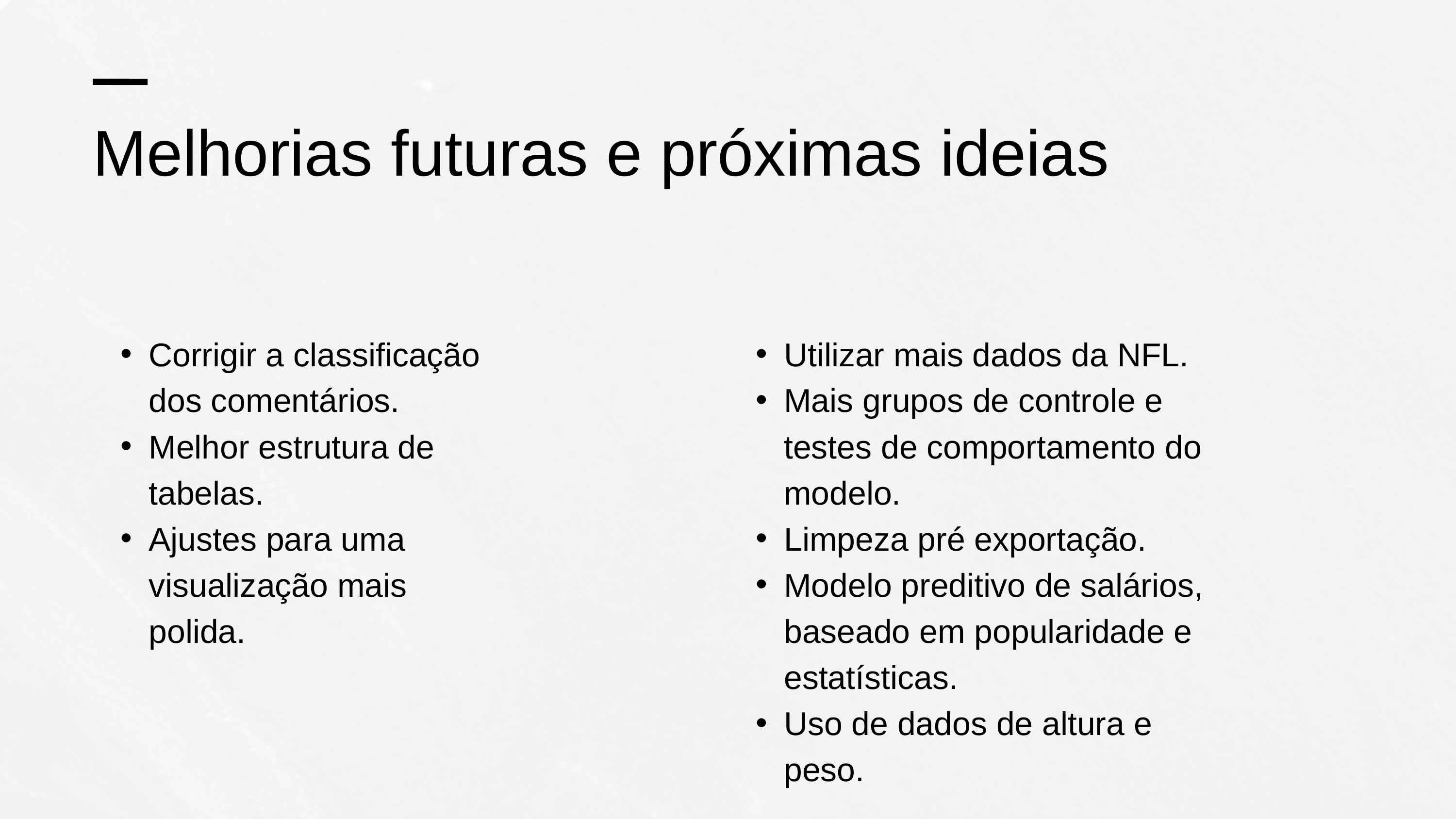

Melhorias futuras e próximas ideias
Corrigir a classificação dos comentários.
Melhor estrutura de tabelas.
Ajustes para uma visualização mais polida.
Utilizar mais dados da NFL.
Mais grupos de controle e testes de comportamento do modelo.
Limpeza pré exportação.
Modelo preditivo de salários, baseado em popularidade e estatísticas.
Uso de dados de altura e peso.